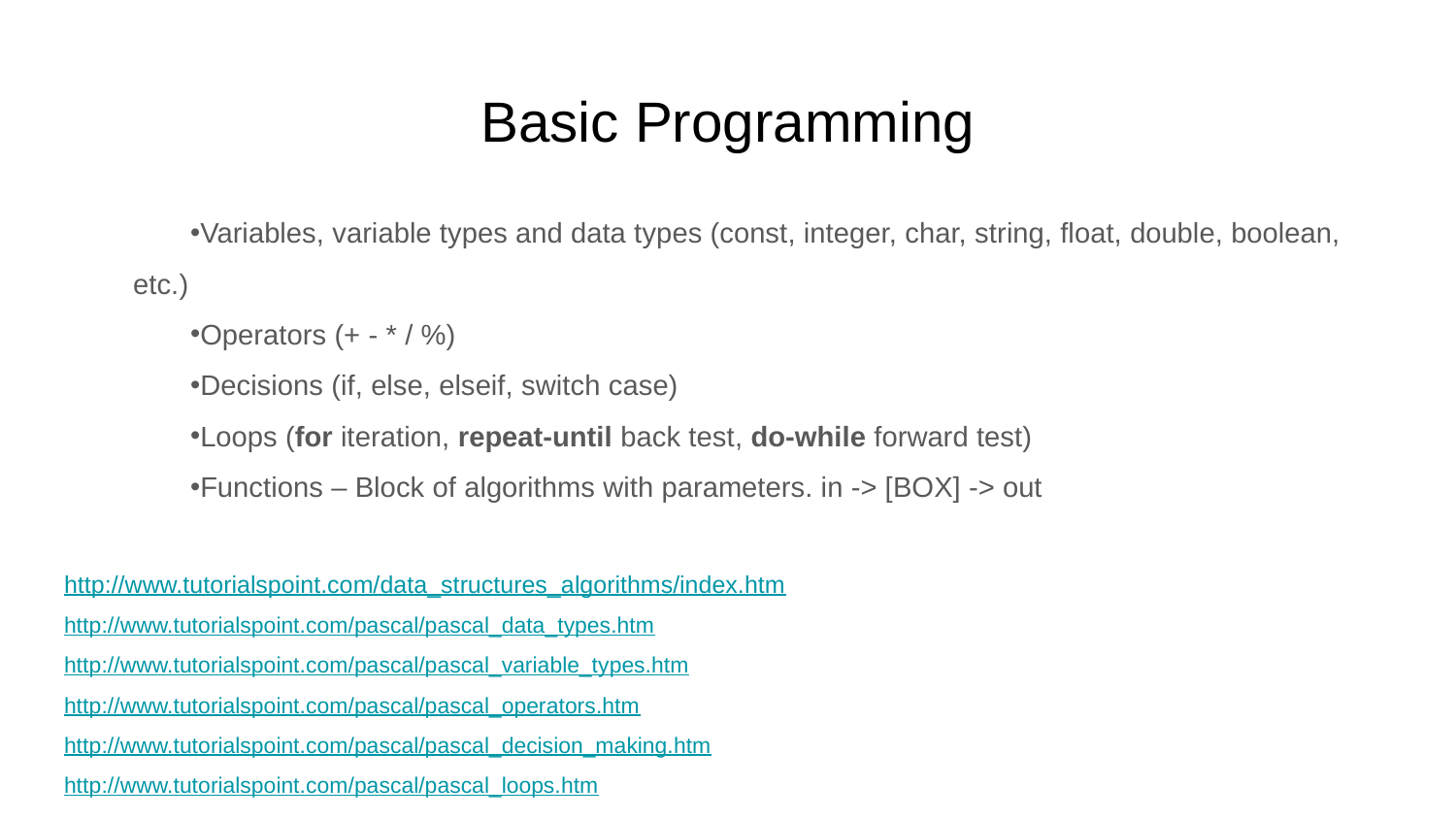

# Basic Programming

Variables, variable types and data types (const, integer, char, string, float, double, boolean, etc.)
Operators (+ - * / %)
Decisions (if, else, elseif, switch case)
Loops (for iteration, repeat-until back test, do-while forward test)
Functions – Block of algorithms with parameters. in -> [BOX] -> out
http://www.tutorialspoint.com/data_structures_algorithms/index.htm
http://www.tutorialspoint.com/pascal/pascal_data_types.htm
http://www.tutorialspoint.com/pascal/pascal_variable_types.htm
http://www.tutorialspoint.com/pascal/pascal_operators.htm
http://www.tutorialspoint.com/pascal/pascal_decision_making.htm
http://www.tutorialspoint.com/pascal/pascal_loops.htm